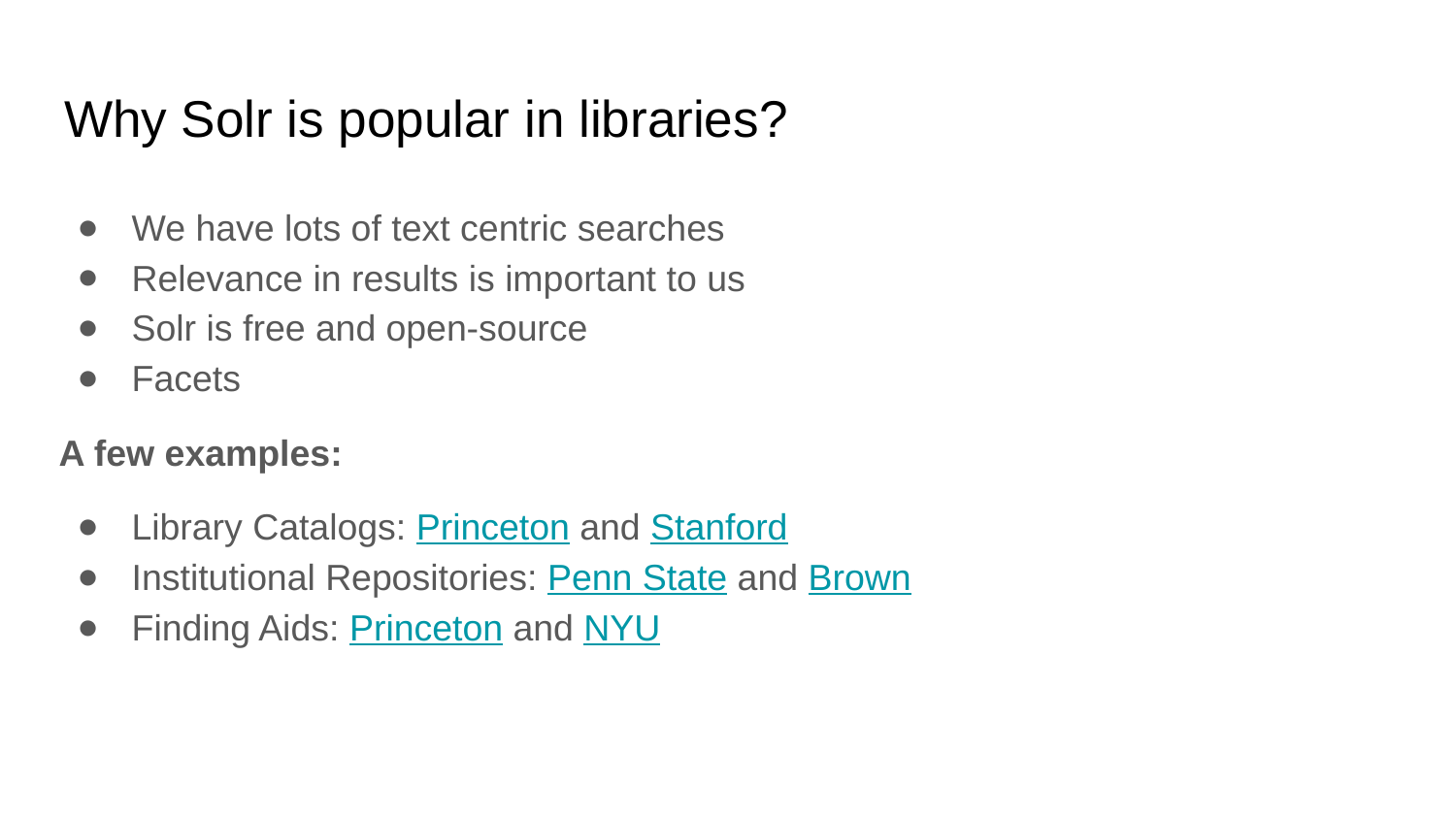

# Why Solr is popular in libraries?
We have lots of text centric searches
Relevance in results is important to us
Solr is free and open-source
Facets
A few examples:
Library Catalogs: Princeton and Stanford
Institutional Repositories: Penn State and Brown
Finding Aids: Princeton and NYU